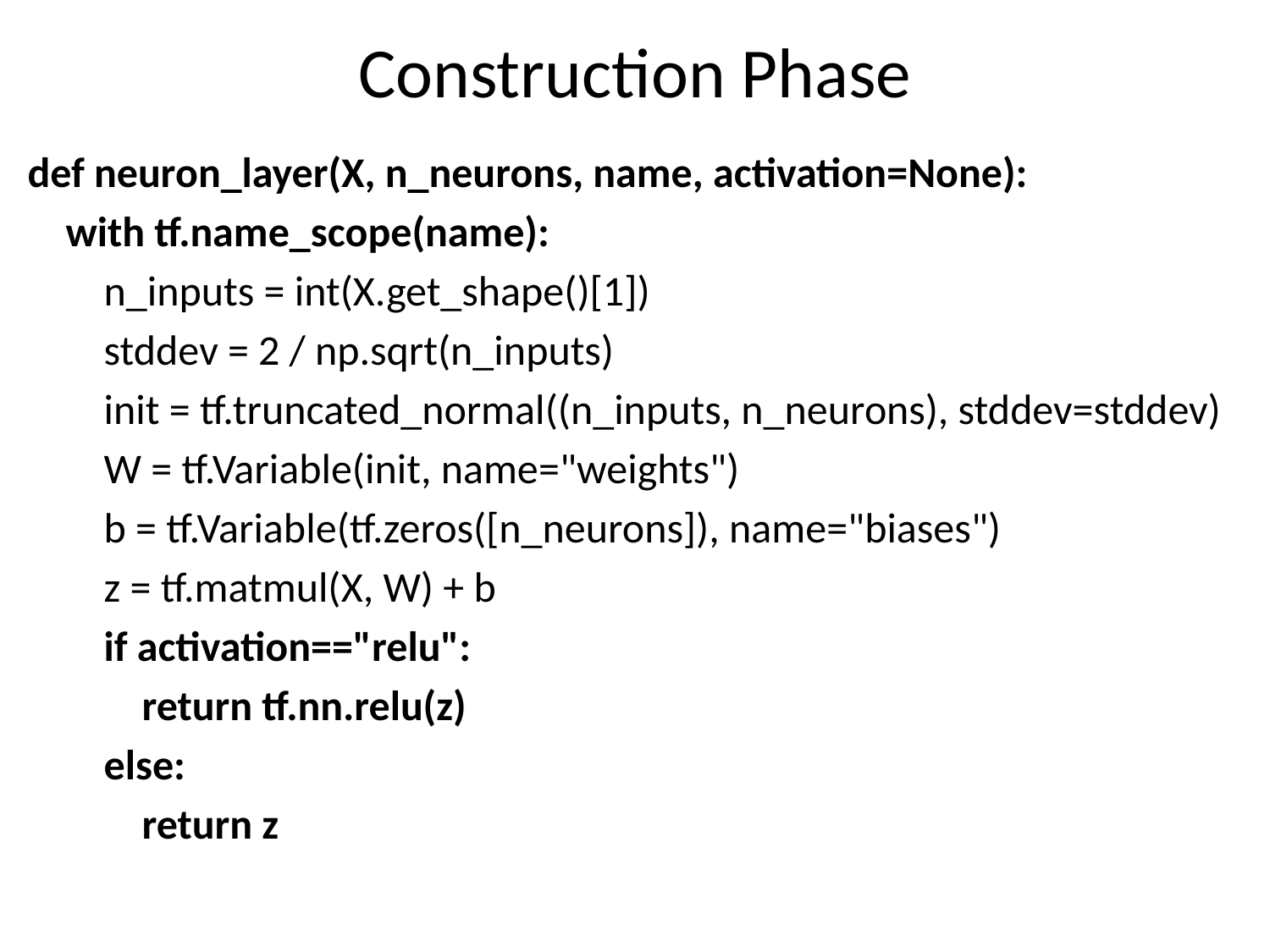

# Construction Phase
def neuron_layer(X, n_neurons, name, activation=None):
    with tf.name_scope(name):
        n_inputs = int(X.get_shape()[1])
        stddev = 2 / np.sqrt(n_inputs)
        init = tf.truncated_normal((n_inputs, n_neurons), stddev=stddev)
        W = tf.Variable(init, name="weights")
        b = tf.Variable(tf.zeros([n_neurons]), name="biases")
        z = tf.matmul(X, W) + b
        if activation=="relu":
            return tf.nn.relu(z)
        else:
            return z